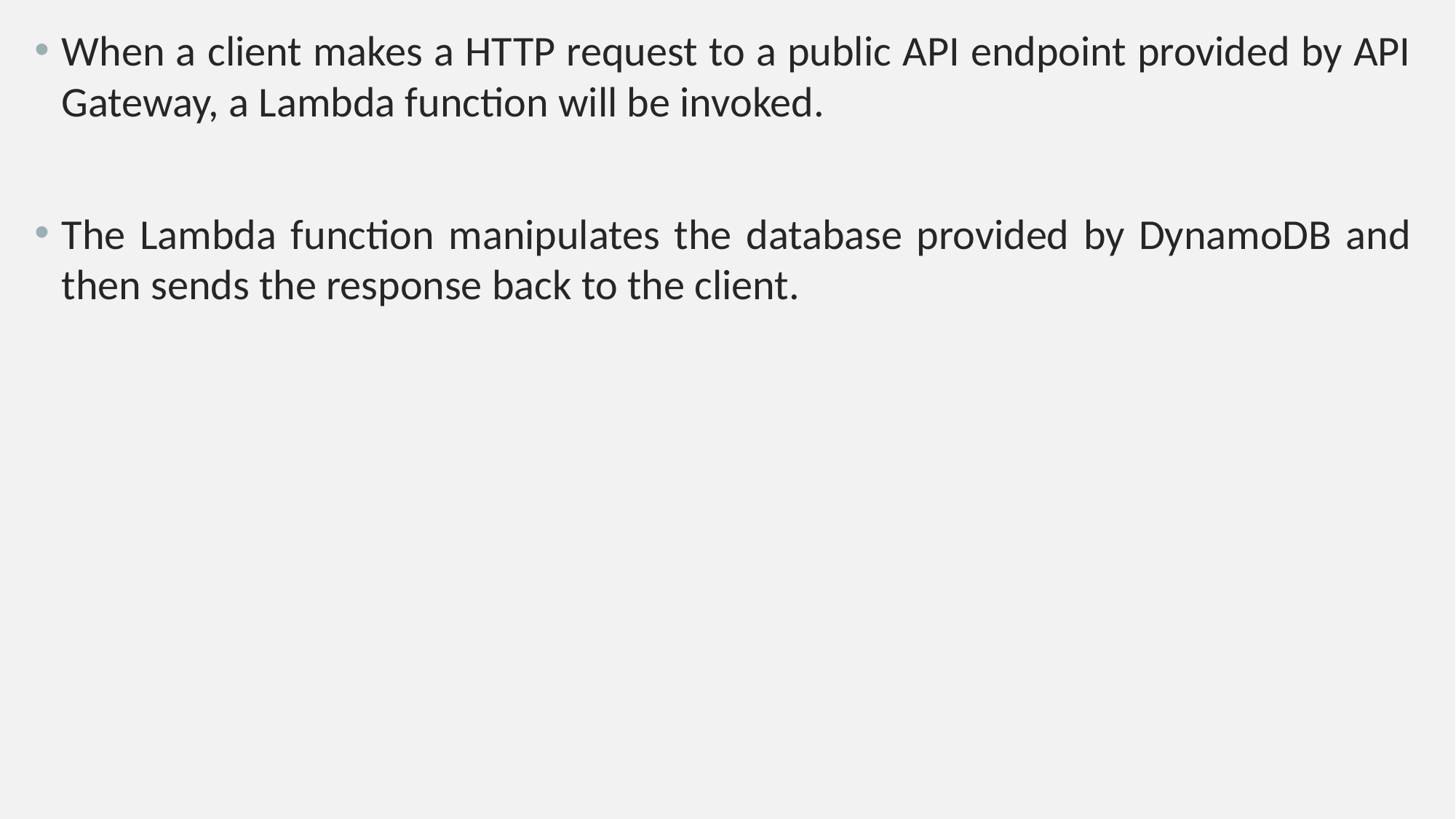

When a client makes a HTTP request to a public API endpoint provided by API Gateway, a Lambda function will be invoked.

The Lambda function manipulates the database provided by DynamoDB and then sends the response back to the client.